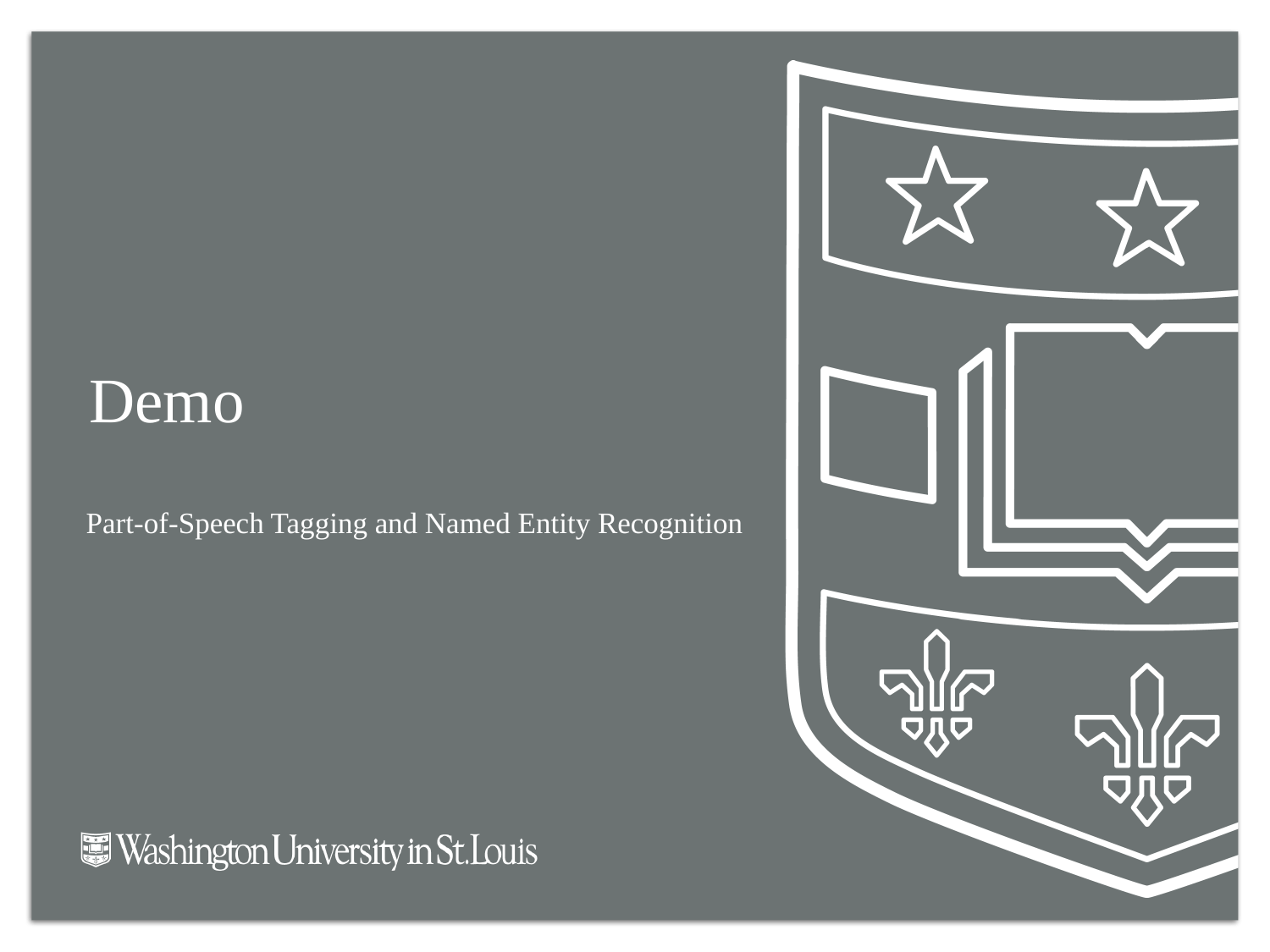

# Demo
Part-of-Speech Tagging and Named Entity Recognition